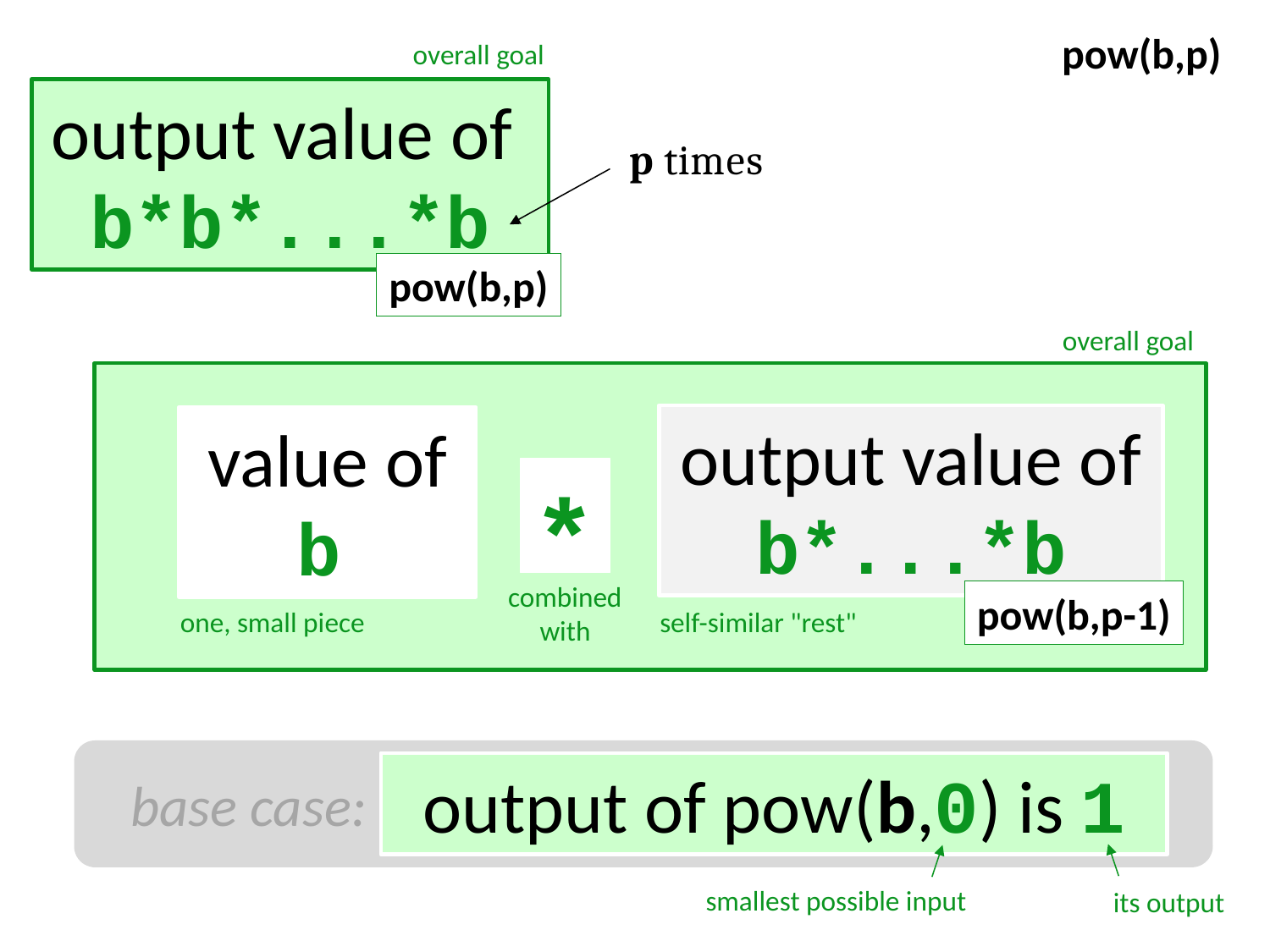

pow(b,p)
overall goal
output value of  b*b*...*b
p times
pow(b,p)
overall goal

output value of b*...*b
value of b

*
combined with
pow(b,p-1)
one, small piece
self-similar "rest"

output of pow(b,0) is 1
base case:
smallest possible input
its output